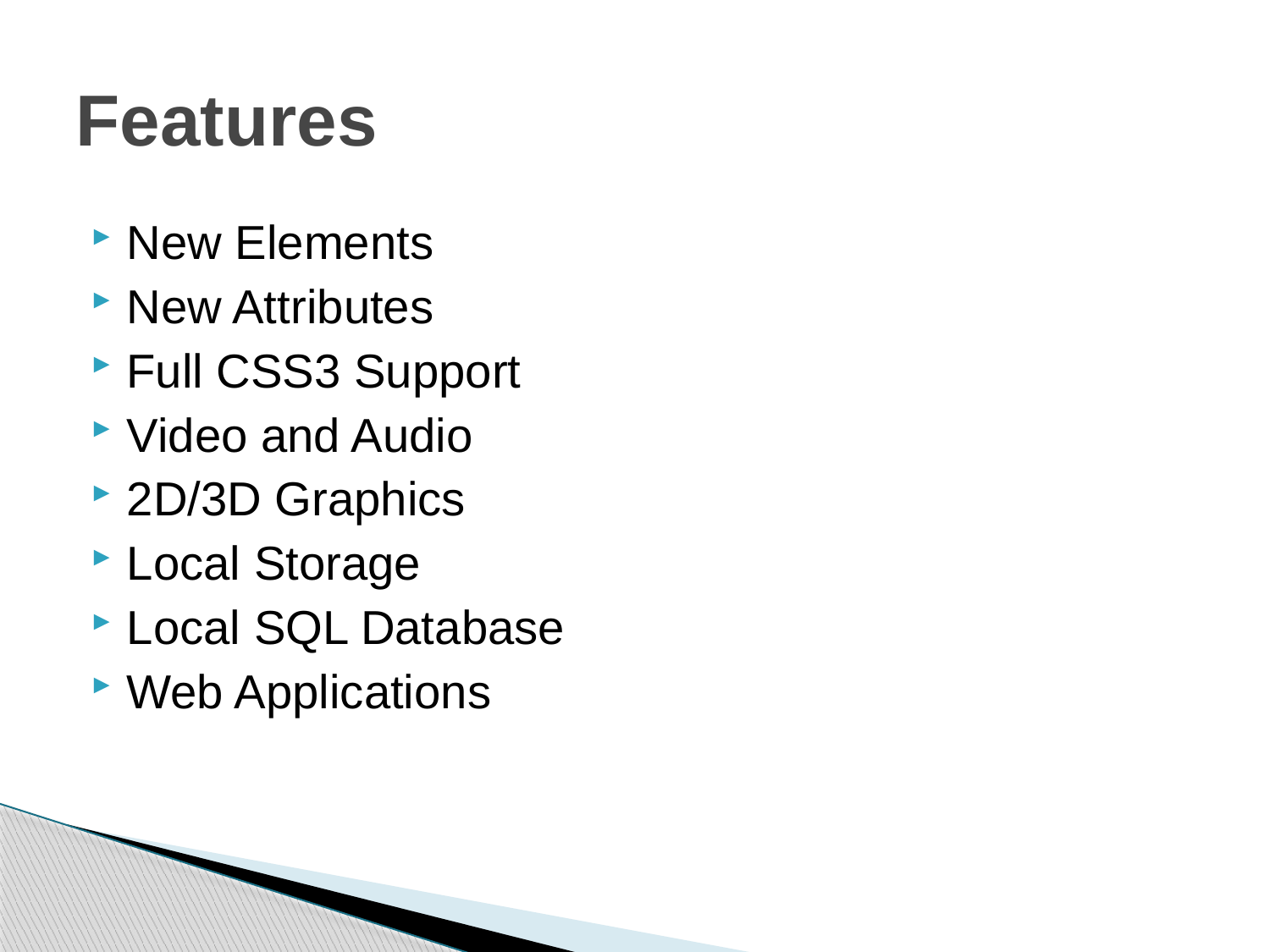

# Features
New Elements
New Attributes
Full CSS3 Support
Video and Audio
2D/3D Graphics
Local Storage
Local SQL Database
Web Applications